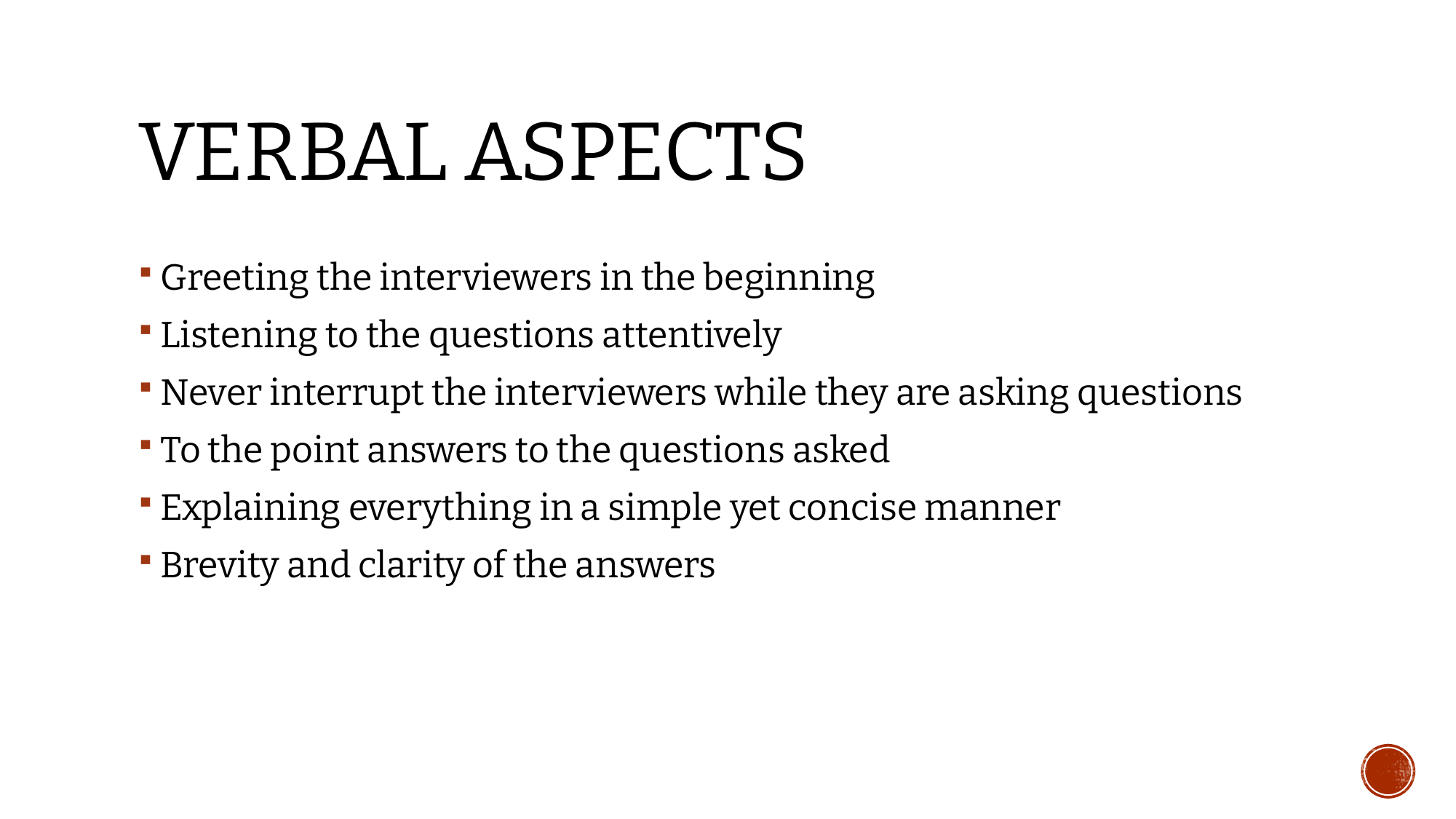

# VERBAL Aspects
Greeting the interviewers in the beginning
Listening to the questions attentively
Never interrupt the interviewers while they are asking questions
To the point answers to the questions asked
Explaining everything in a simple yet concise manner
Brevity and clarity of the answers